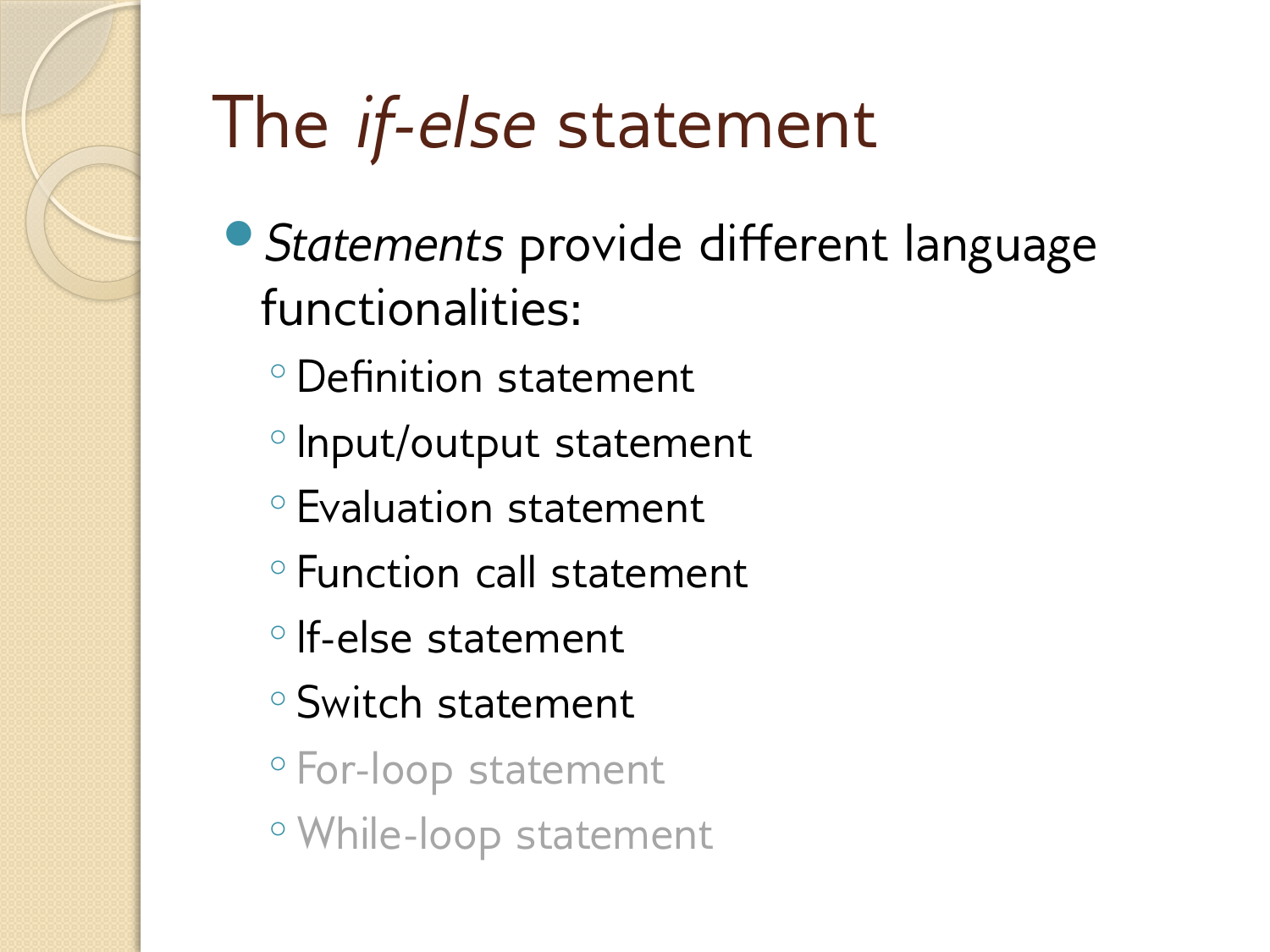

# The if-else statement
Statements provide different language functionalities:
Definition statement
Input/output statement
Evaluation statement
Function call statement
If-else statement
Switch statement
For-loop statement
While-loop statement